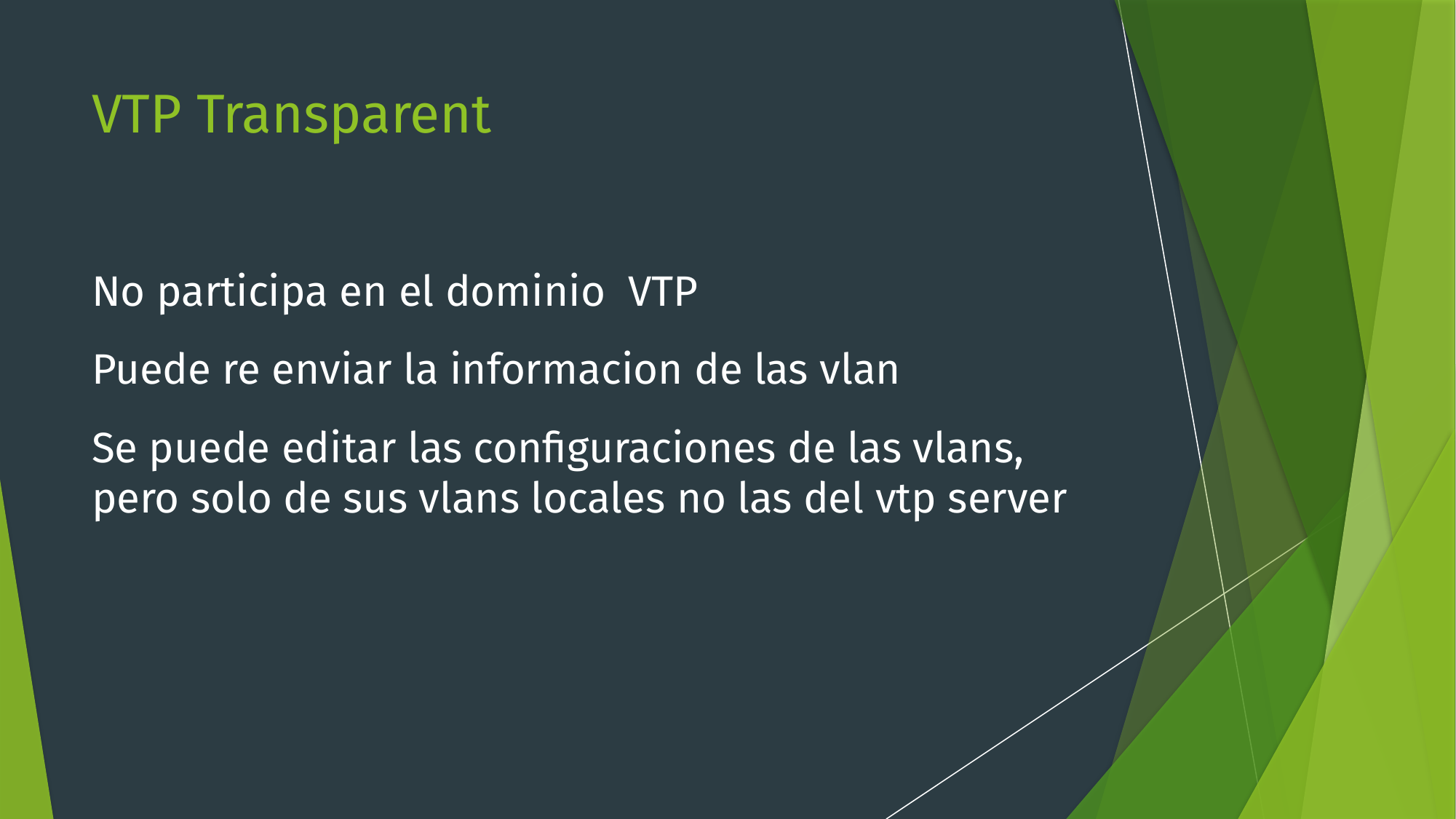

# VTP Transparent
No participa en el dominio  VTP
Puede re enviar la informacion de las vlan
Se puede editar las configuraciones de las vlans, pero solo de sus vlans locales no las del vtp server